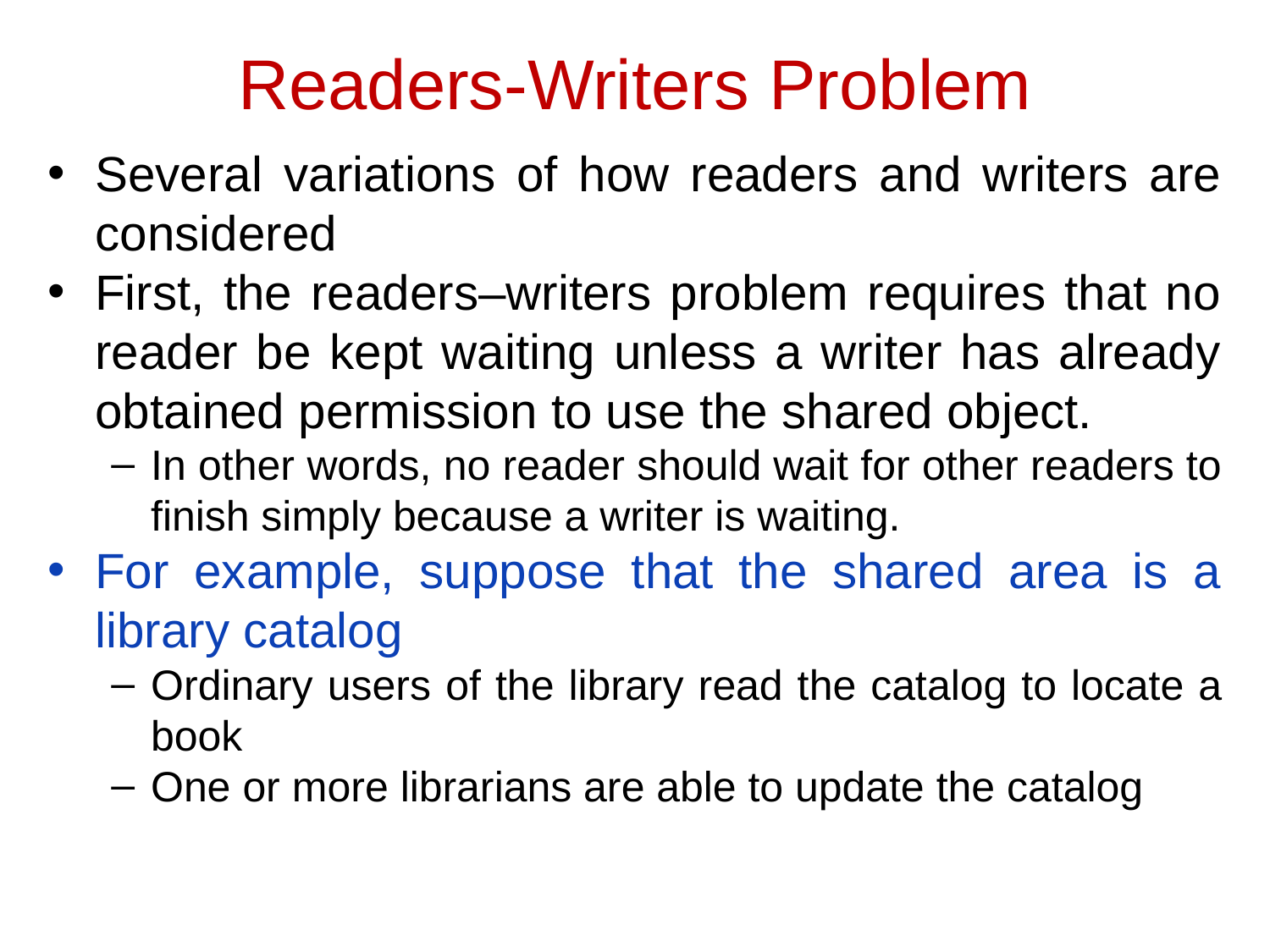

# Readers-Writers Problem
Several variations of how readers and writers are considered
First, the readers–writers problem requires that no reader be kept waiting unless a writer has already obtained permission to use the shared object.
In other words, no reader should wait for other readers to finish simply because a writer is waiting.
For example, suppose that the shared area is a library catalog
Ordinary users of the library read the catalog to locate a book
One or more librarians are able to update the catalog